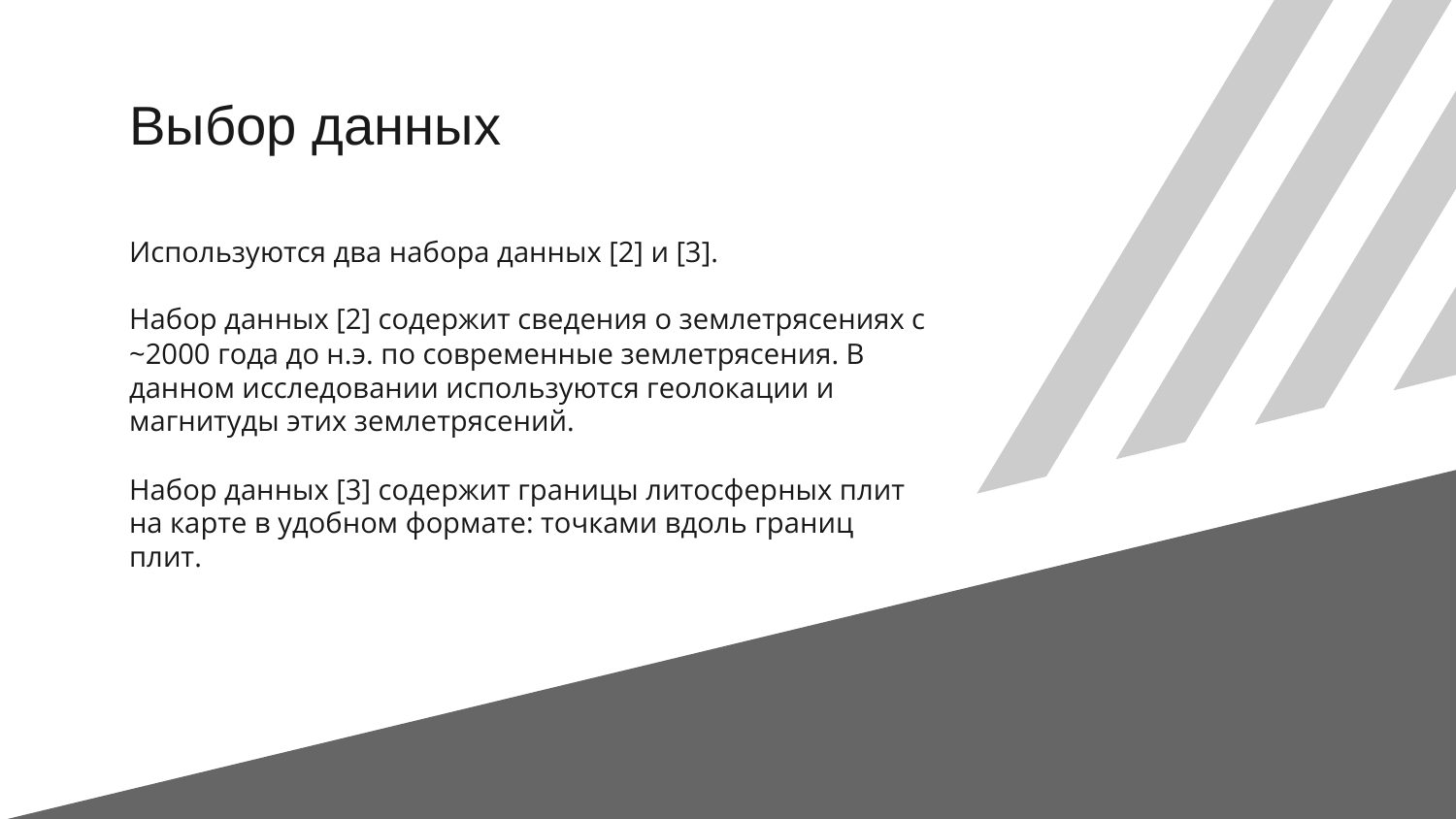

# Выбор данных
Используются два набора данных [2] и [3].

Набор данных [2] содержит сведения о землетрясениях с ~2000 года до н.э. по современные землетрясения. В данном исследовании используются геолокации и магнитуды этих землетрясений.

Набор данных [3] содержит границы литосферных плит на карте в удобном формате: точками вдоль границ плит.